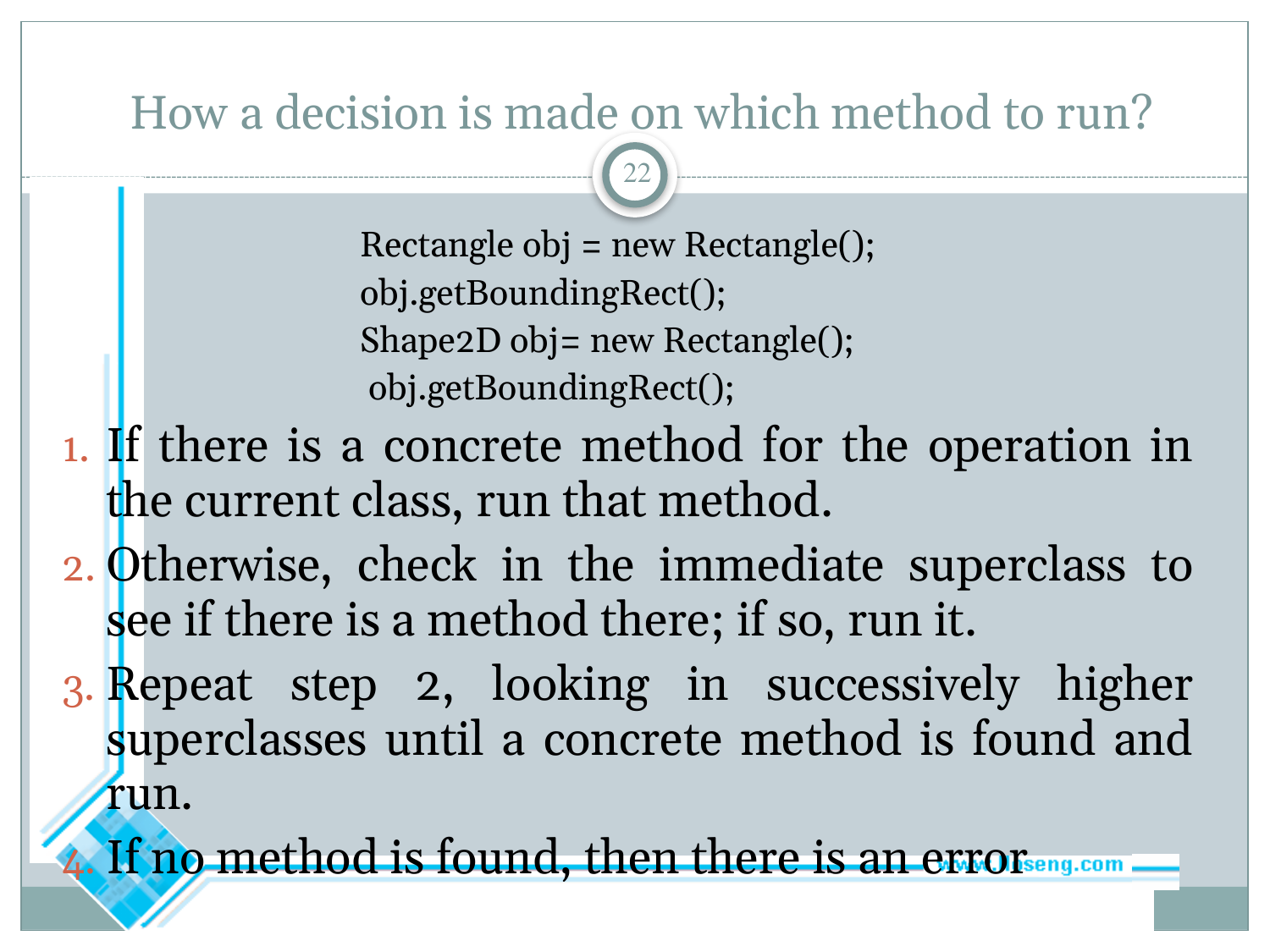

# How a decision is made on which method to run?
22
	Rectangle obj = new Rectangle();
	obj.getBoundingRect();
	Shape2D obj= new Rectangle();
	 obj.getBoundingRect();
If there is a concrete method for the operation in the current class, run that method.
Otherwise, check in the immediate superclass to see if there is a method there; if so, run it.
Repeat step 2, looking in successively higher superclasses until a concrete method is found and run.
If no method is found, then there is an error